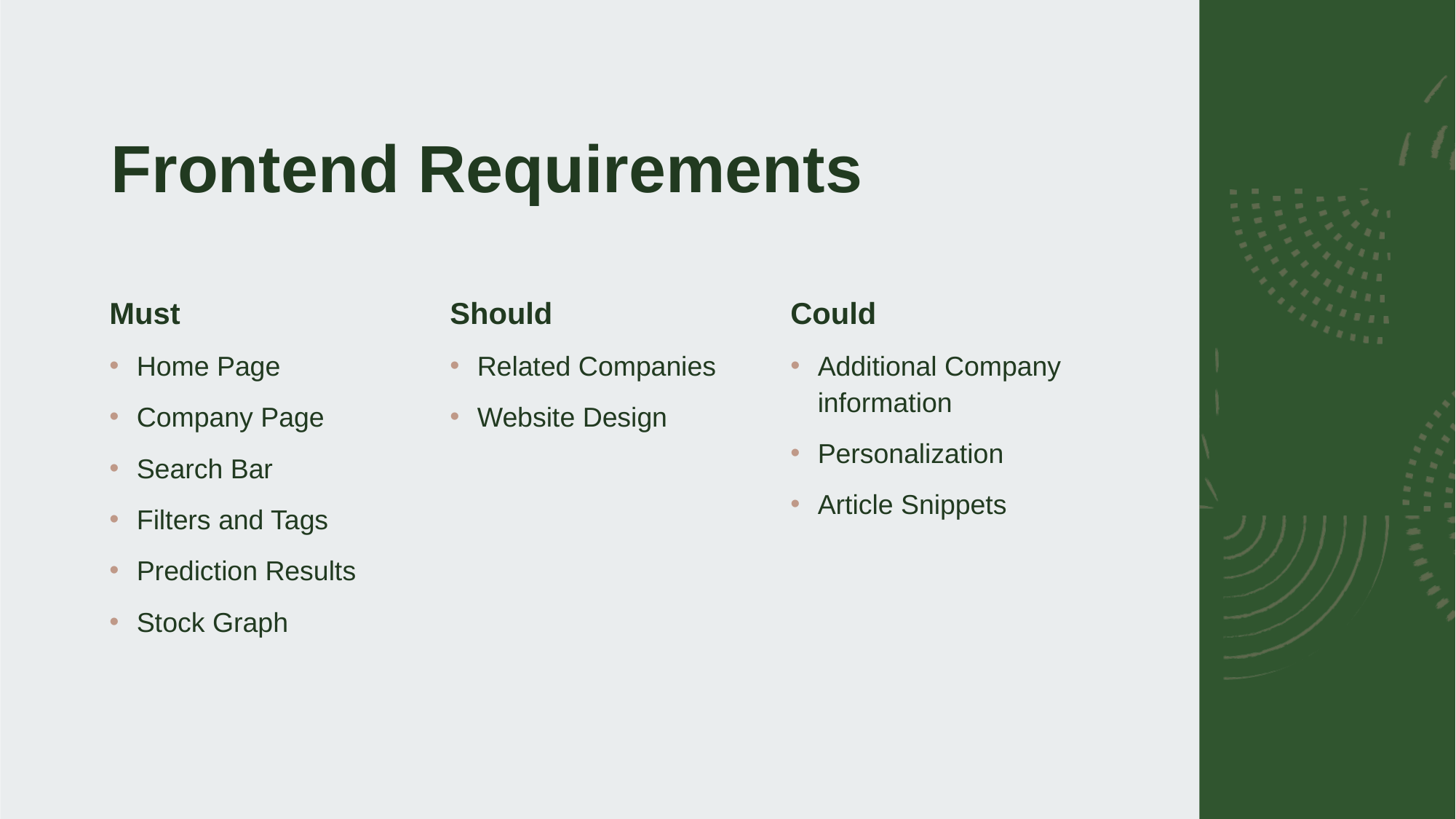

# Frontend Requirements
Could
Additional Company information
Personalization
Article Snippets

Should
Related Companies
Website Design

Must
Home Page
Company Page
Search Bar
Filters and Tags
Prediction Results
Stock Graph